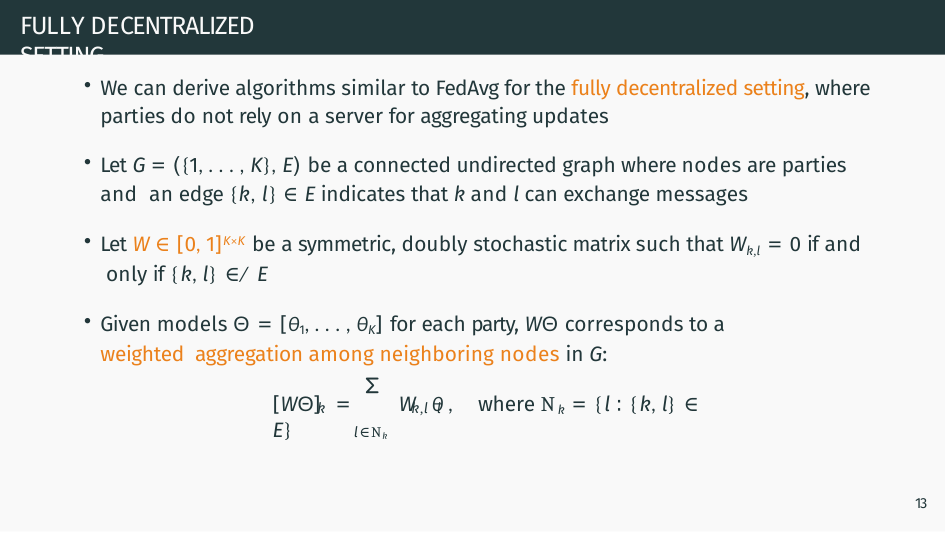

# FULLY DECENTRALIZED SETTING
We can derive algorithms similar to FedAvg for the fully decentralized setting, where  parties do not rely on a server for aggregating updates
Let G = ({1, . . . , K}, E) be a connected undirected graph where nodes are parties and  an edge {k, l} ∈ E indicates that k and l can exchange messages
Let W ∈ [0, 1]K×K be a symmetric, doubly stochastic matrix such that Wk,l = 0 if and  only if {k, l} ∈/ E
Given models Θ = [θ1, . . . , θK] for each party, WΘ corresponds to a weighted  aggregation among neighboring nodes in G:
Σ
[WΘ]  =	W   θ ,	where Nk  = {l : {k, l} ∈ E}
k	k,l l
l∈Nk
13